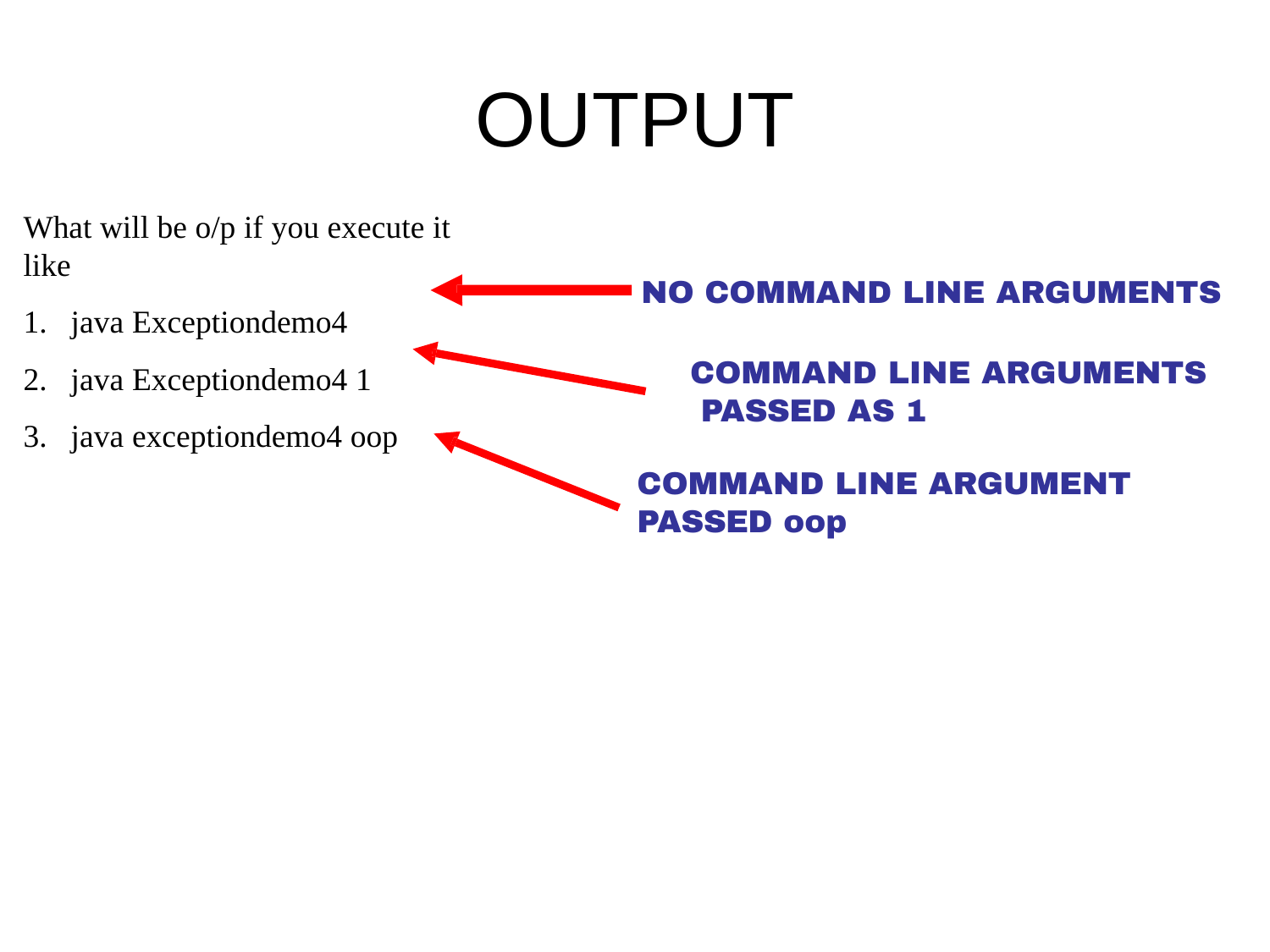

# OUTPUT
What will be o/p if you execute it like
java Exceptiondemo4
java Exceptiondemo4 1
java exceptiondemo4 oop
NO COMMAND LINE ARGUMENTS

COMMAND LINE ARGUMENTS  PASSED AS 1

COMMAND LINE ARGUMENT
PASSED oop